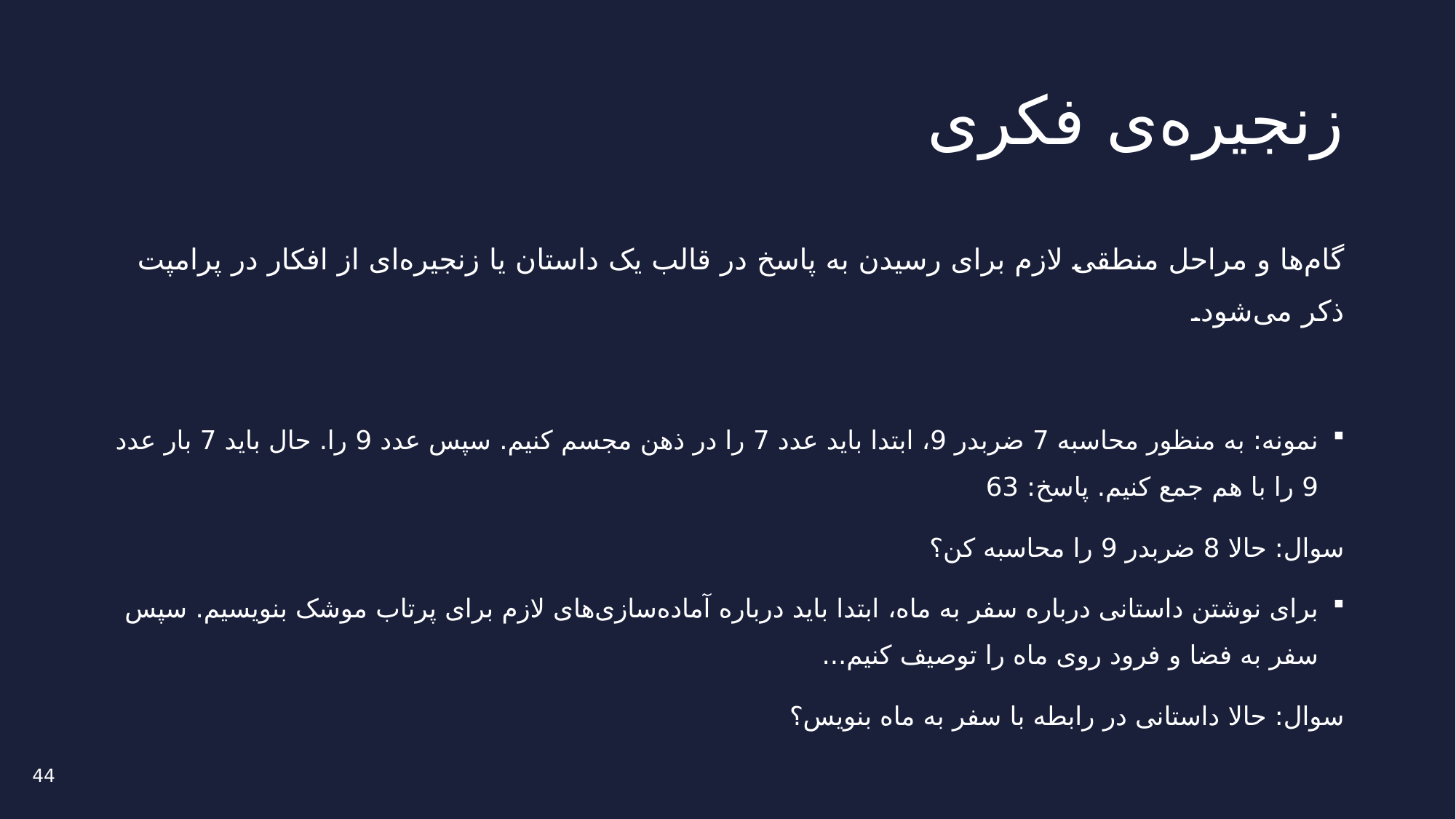

# زنجیره‌ی فکری
گام‌ها و مراحل منطقی لازم برای رسیدن به پاسخ در قالب یک داستان یا زنجیره‌ای از افکار در پرامپت ذکر می‌شود.

نمونه: به منظور محاسبه 7 ضربدر 9، ابتدا باید عدد 7 را در ذهن مجسم کنیم. سپس عدد 9 را. حال باید 7 بار عدد 9 را با هم جمع کنیم. پاسخ: 63
سوال: حالا 8 ضربدر 9 را محاسبه کن؟
برای نوشتن داستانی درباره سفر به ماه، ابتدا باید درباره آماده‌سازی‌های لازم برای پرتاب موشک بنویسیم. سپس سفر به فضا و فرود روی ماه را توصیف کنیم...
سوال: حالا داستانی در رابطه با سفر به ماه بنویس؟
44